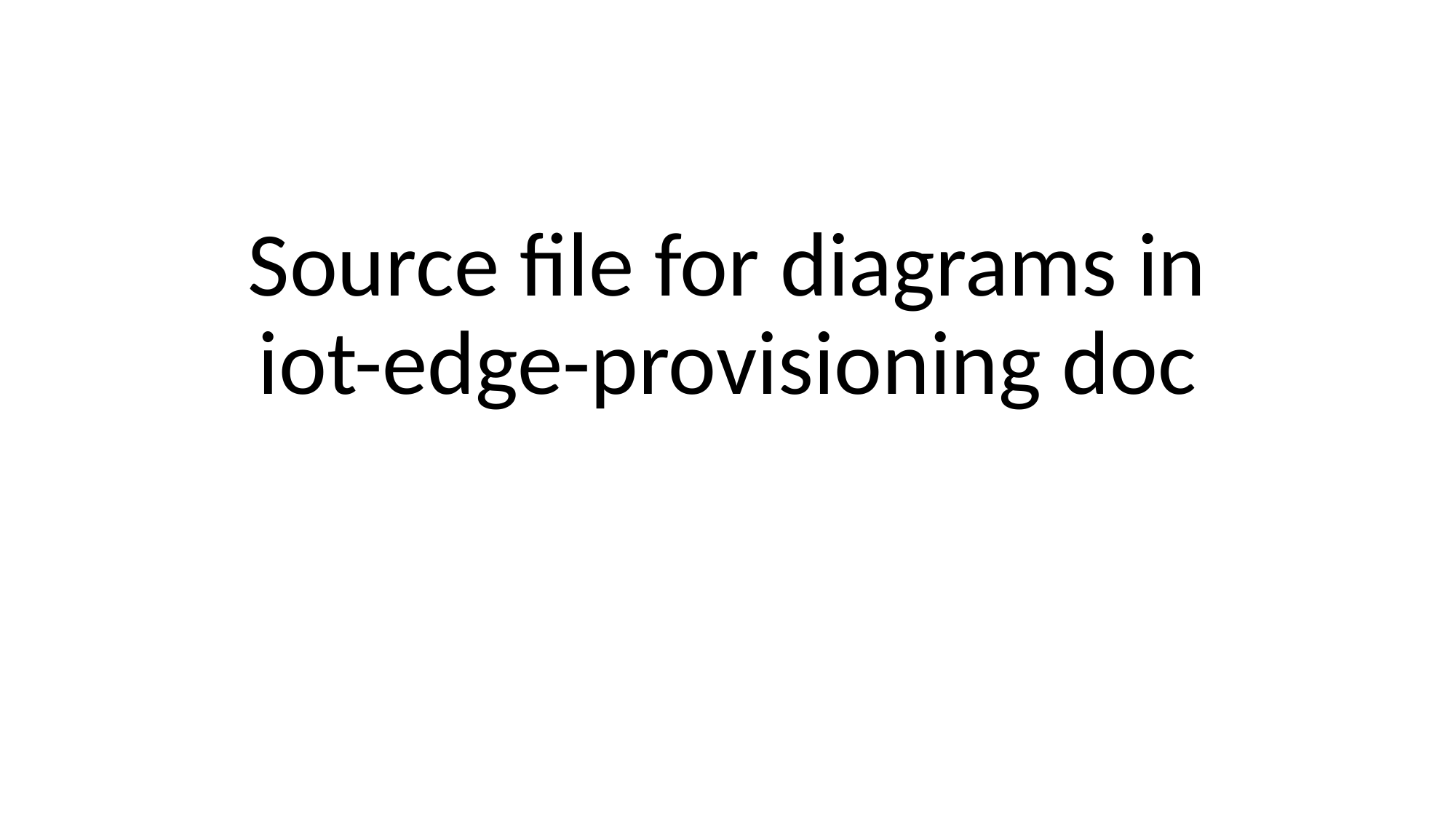

# Source file for diagrams in iot-edge-provisioning doc